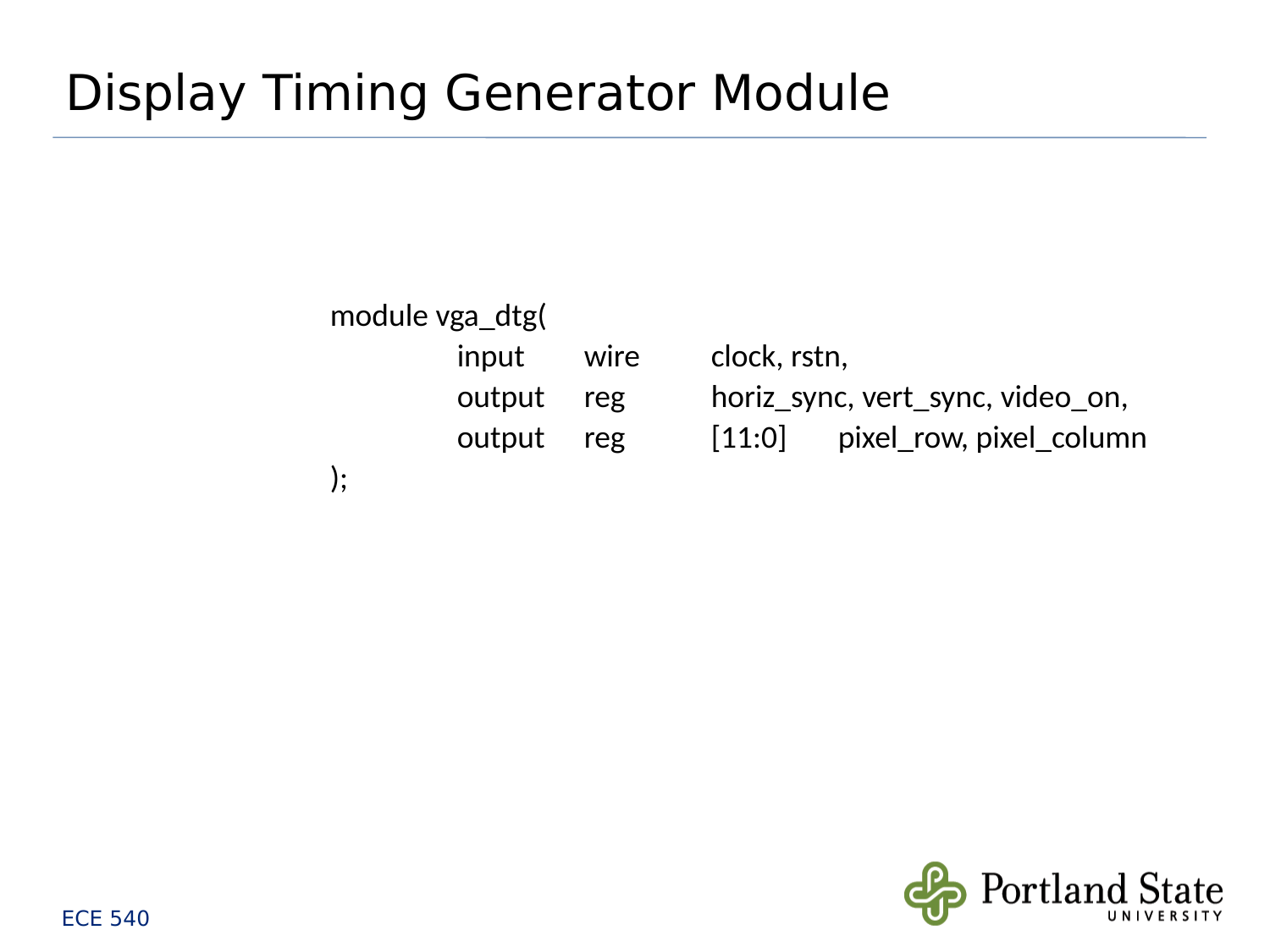

# Display Timing Generator Module
module vga_dtg(
	input	wire	clock, rstn,
	output	reg	horiz_sync, vert_sync, video_on,		output	reg	[11:0]	pixel_row, pixel_column
);